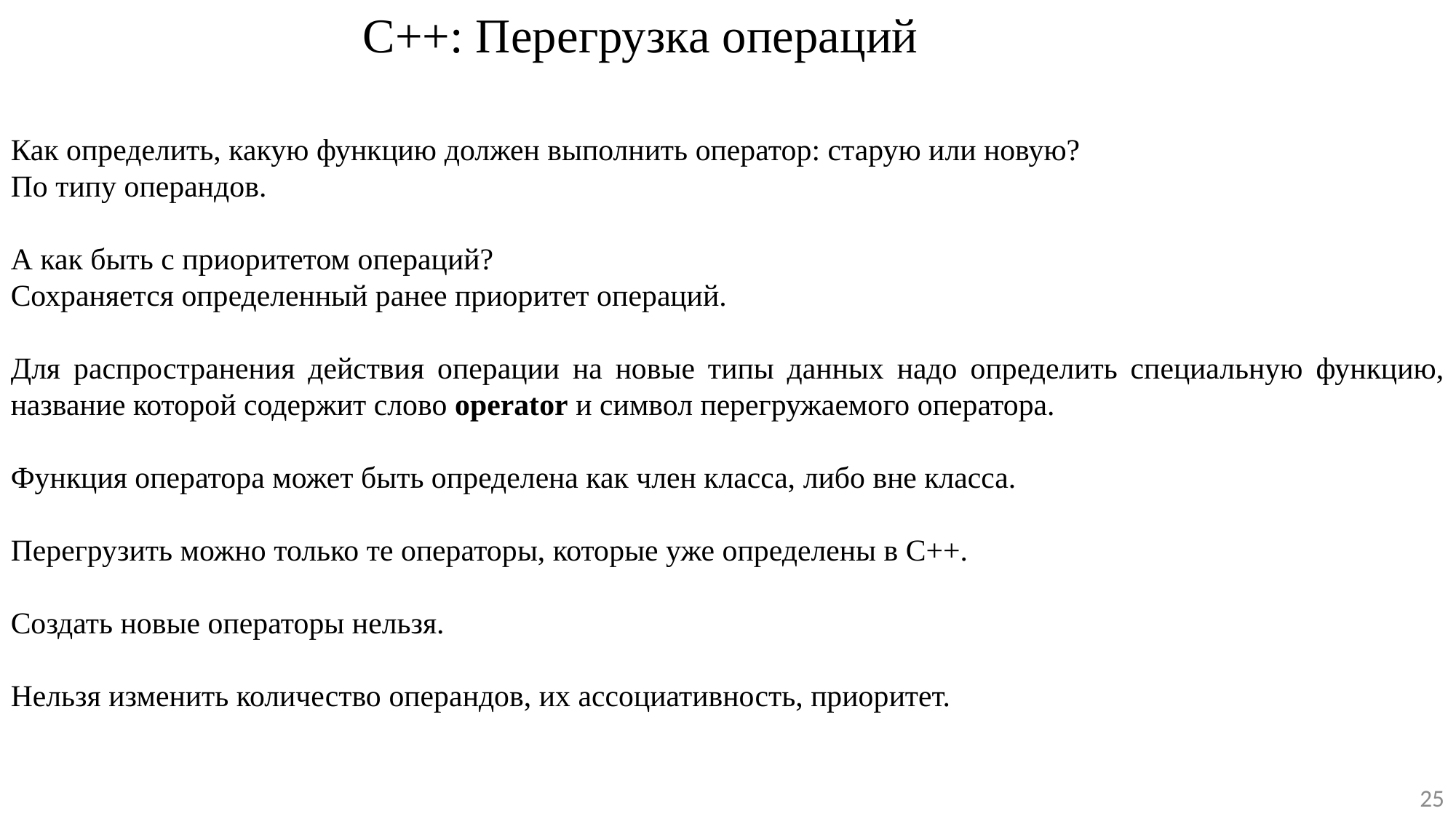

C++: Перегрузка операций
Как определить, какую функцию должен выполнить оператор: старую или новую?
По типу операндов.

А как быть с приоритетом операций?
Сохраняется определенный ранее приоритет операций.

Для распространения действия операции на новые типы данных надо определить специальную функцию, название которой содержит слово operator и символ перегружаемого оператора.

Функция оператора может быть определена как член класса, либо вне класса.

Перегрузить можно только те операторы, которые уже определены в C++.

Создать новые операторы нельзя.

Нельзя изменить количество операндов, их ассоциативность, приоритет.
25